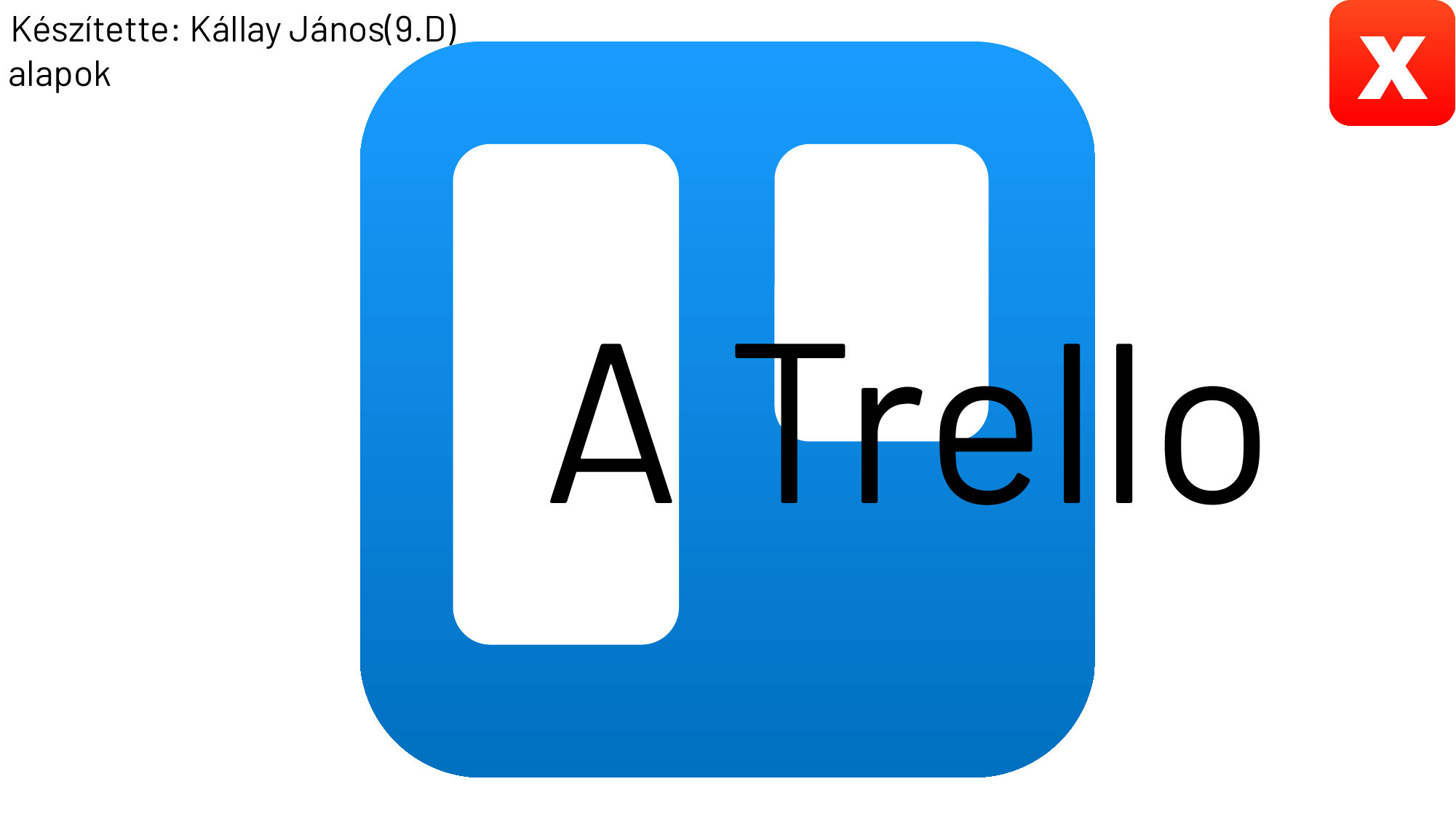

Készítette: Kállay János(9.D)
X

alapok

A Trello